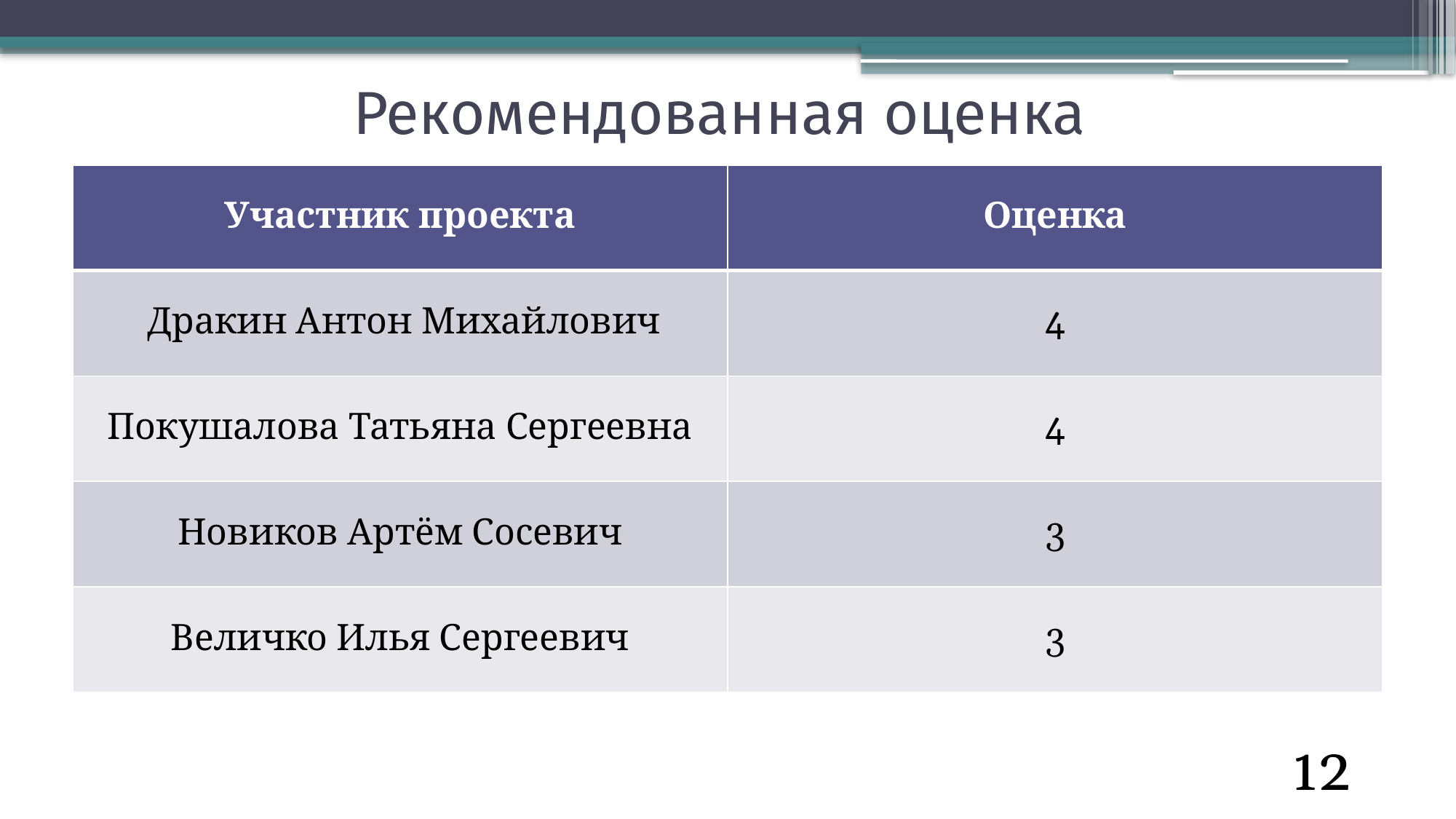

# Рекомендованная оценка
| Участник проекта | Оценка |
| --- | --- |
| Дракин Антон Михайлович | 4 |
| Покушалова Татьяна Сергеевна | 4 |
| Новиков Артём Сосевич | 3 |
| Величко Илья Сергеевич | 3 |
12